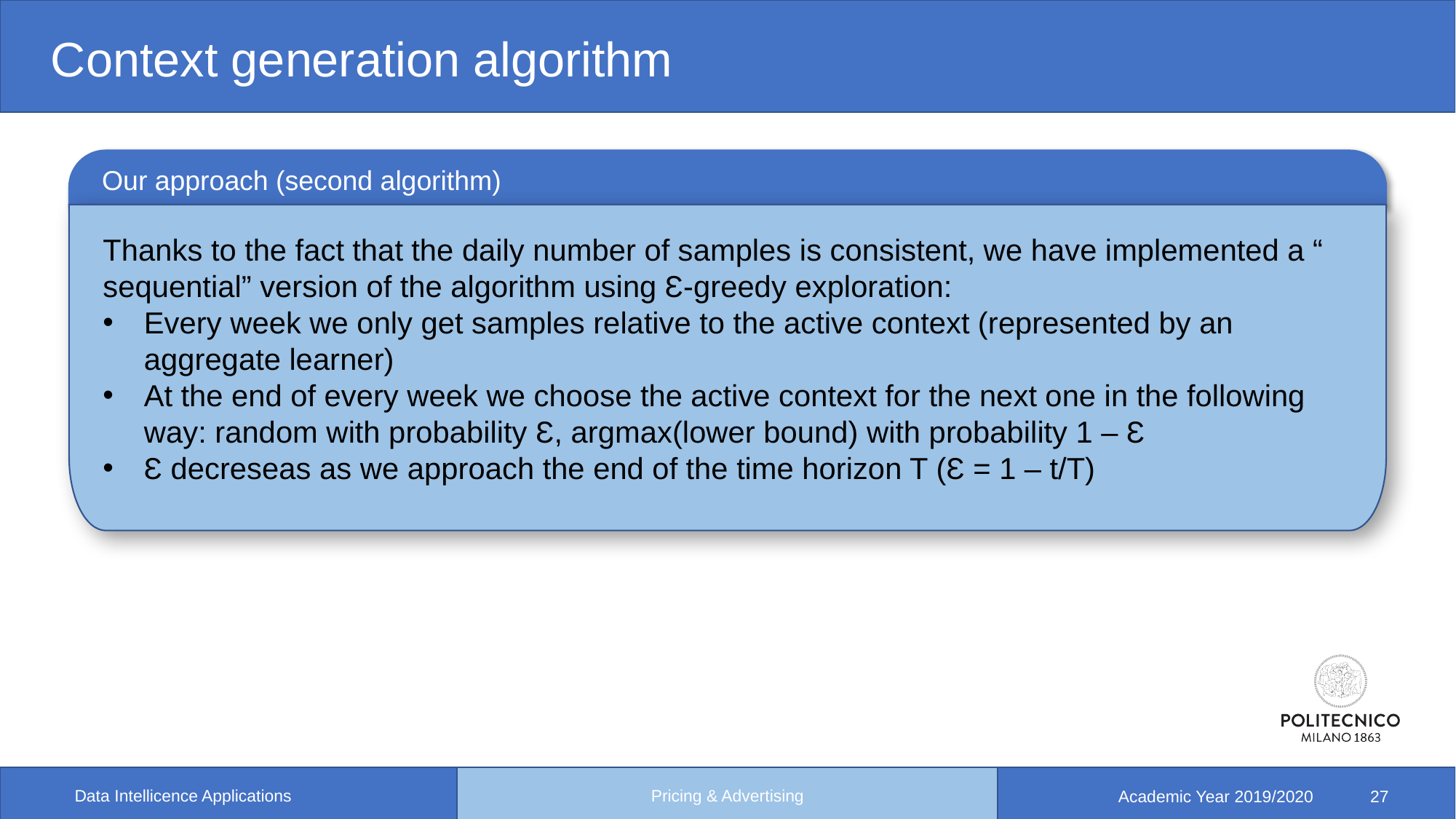

# Context generation algorithm

Our approach (second algorithm)

Thanks to the fact that the daily number of samples is consistent, we have implemented a “ sequential” version of the algorithm using Ɛ-greedy exploration:
Every week we only get samples relative to the active context (represented by an aggregate learner)
At the end of every week we choose the active context for the next one in the following way: random with probability Ɛ, argmax(lower bound) with probability 1 – Ɛ
Ɛ decreseas as we approach the end of the time horizon T (Ɛ = 1 – t/T)

Pricing & Advertising
Data Intellicence Applications
Academic Year 2019/2020            27